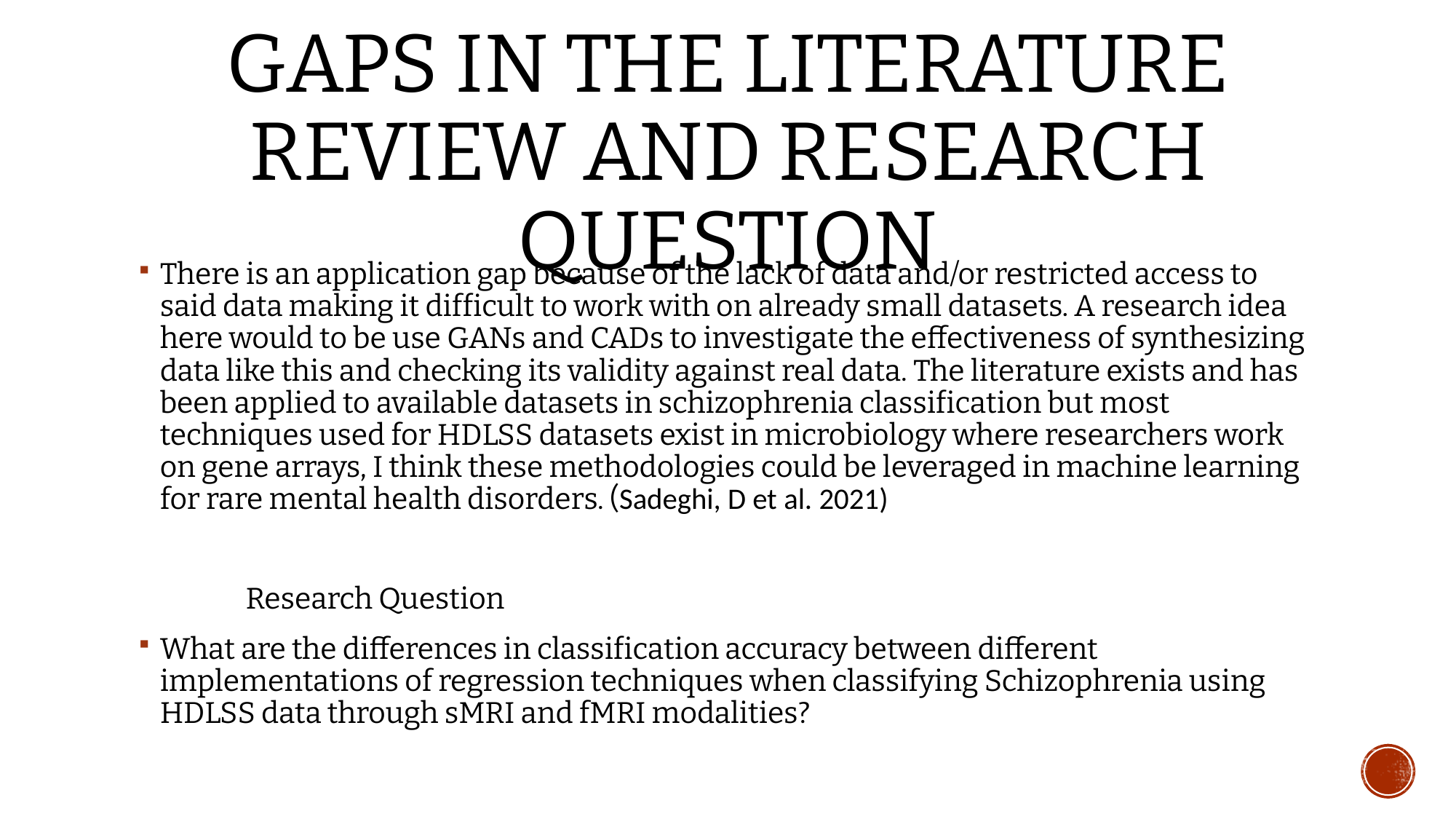

# Gaps in the literature review and research question
There is an application gap because of the lack of data and/or restricted access to said data making it difficult to work with on already small datasets. A research idea here would to be use GANs and CADs to investigate the effectiveness of synthesizing data like this and checking its validity against real data. The literature exists and has been applied to available datasets in schizophrenia classification but most techniques used for HDLSS datasets exist in microbiology where researchers work on gene arrays, I think these methodologies could be leveraged in machine learning for rare mental health disorders. (Sadeghi, D et al. 2021)

				Research Question
What are the differences in classification accuracy between different implementations of regression techniques when classifying Schizophrenia using HDLSS data through sMRI and fMRI modalities?